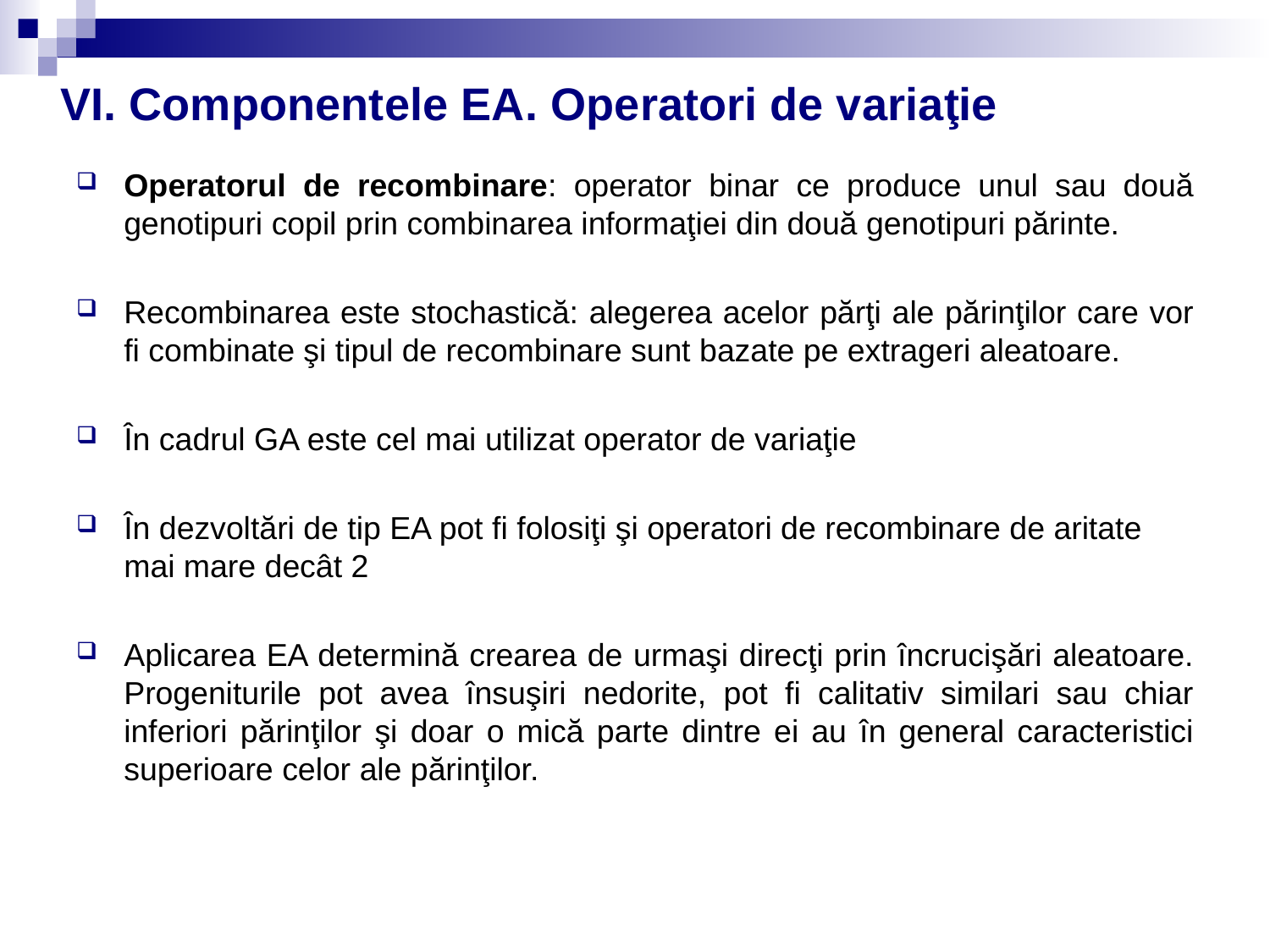

# VI. Componentele EA. Operatori de variaţie
Operatorul de recombinare: operator binar ce produce unul sau două genotipuri copil prin combinarea informaţiei din două genotipuri părinte.

Recombinarea este stochastică: alegerea acelor părţi ale părinţilor care vor fi combinate şi tipul de recombinare sunt bazate pe extrageri aleatoare.

În cadrul GA este cel mai utilizat operator de variaţie

În dezvoltări de tip EA pot fi folosiţi şi operatori de recombinare de aritate mai mare decât 2

Aplicarea EA determină crearea de urmaşi direcţi prin încrucişări aleatoare. Progeniturile pot avea însuşiri nedorite, pot fi calitativ similari sau chiar inferiori părinţilor şi doar o mică parte dintre ei au în general caracteristici superioare celor ale părinţilor.